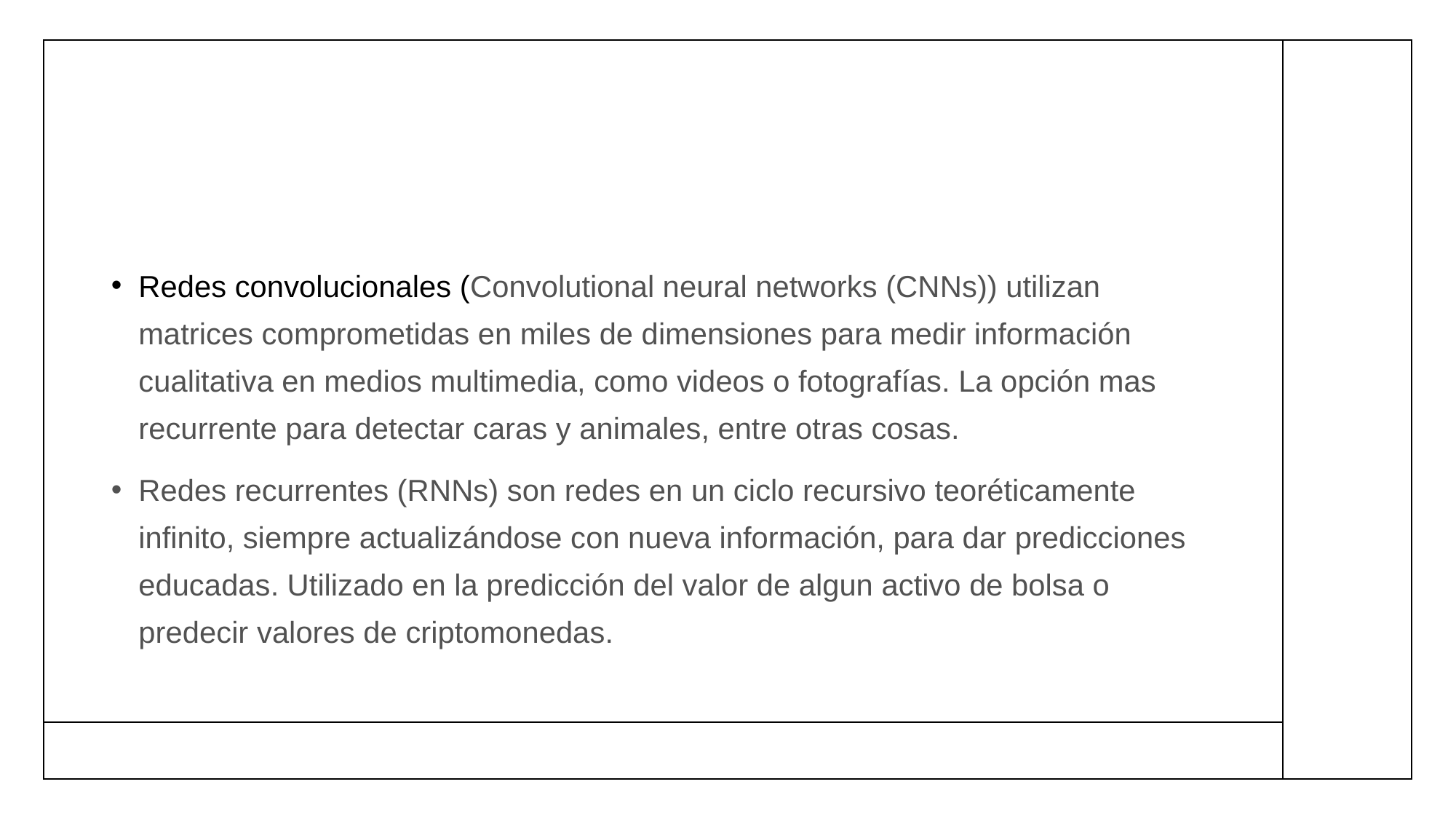

#
Redes convolucionales (Convolutional neural networks (CNNs)) utilizan matrices comprometidas en miles de dimensiones para medir información cualitativa en medios multimedia, como videos o fotografías. La opción mas recurrente para detectar caras y animales, entre otras cosas.
Redes recurrentes (RNNs) son redes en un ciclo recursivo teoréticamente infinito, siempre actualizándose con nueva información, para dar predicciones educadas. Utilizado en la predicción del valor de algun activo de bolsa o predecir valores de criptomonedas.